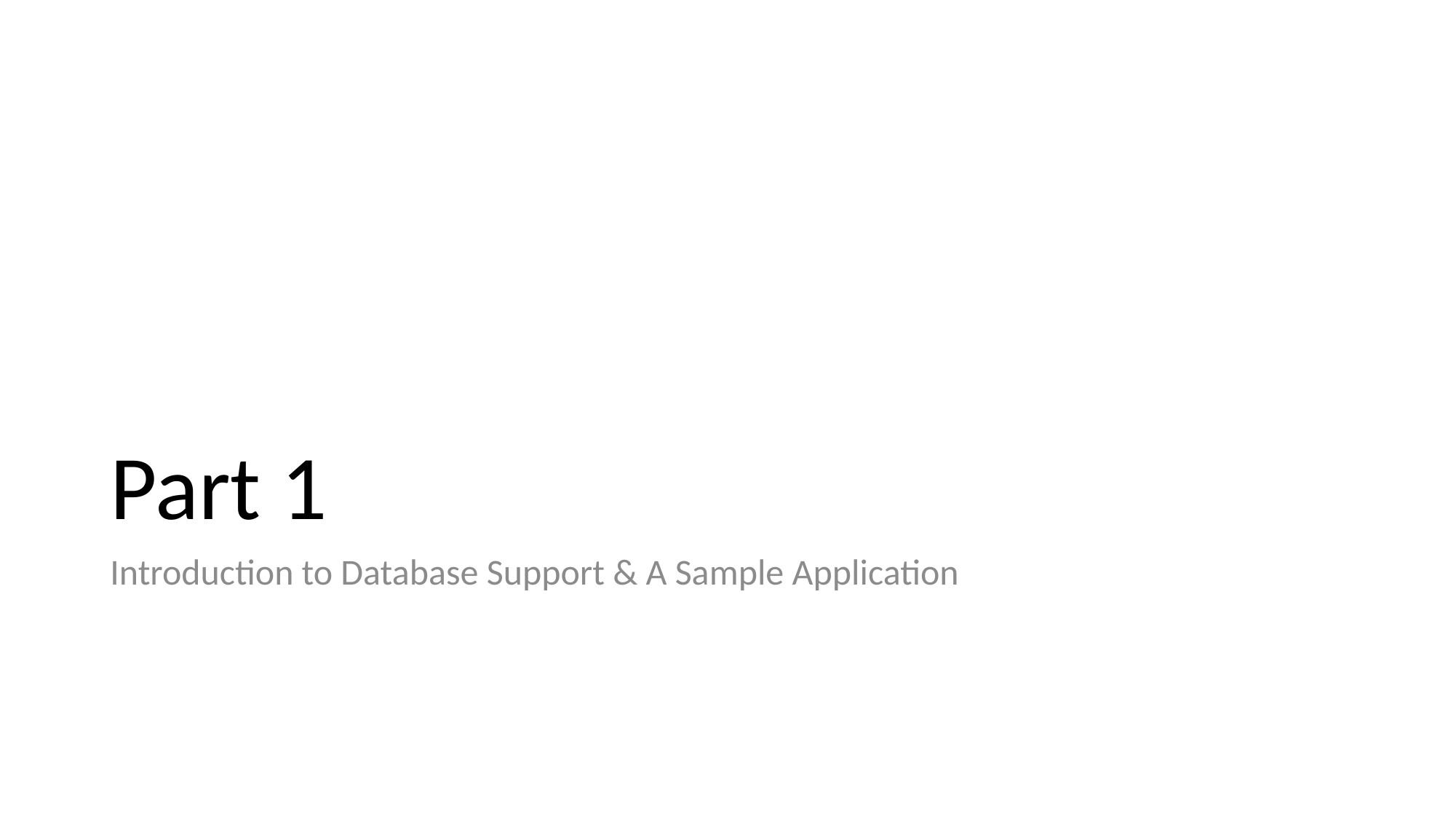

# Part 1
Introduction to Database Support & A Sample Application